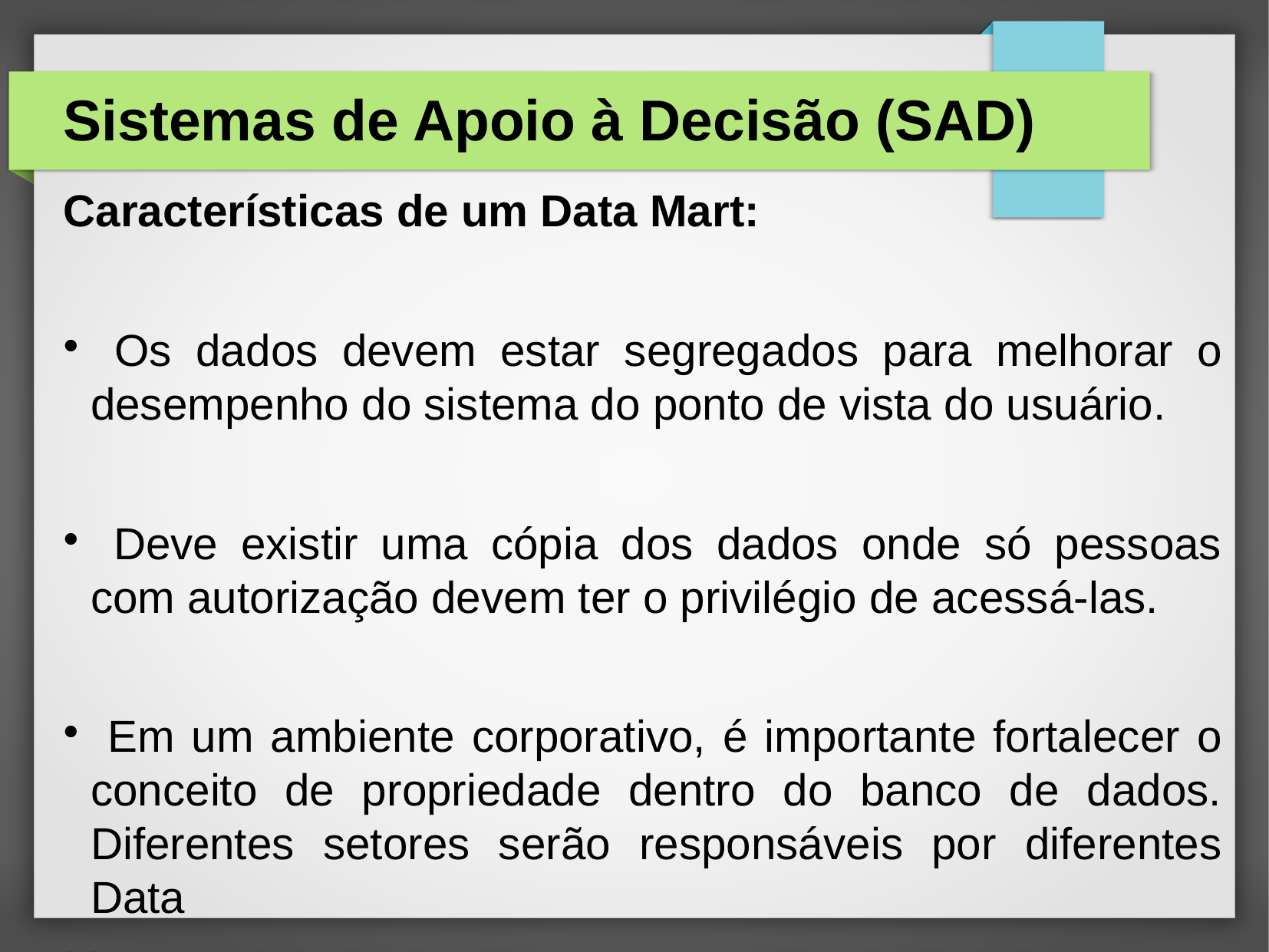

# Sistemas de Apoio à Decisão (SAD)
Características de um Data Mart:

 Os dados devem estar segregados para melhorar o desempenho do sistema do ponto de vista do usuário.

 Deve existir uma cópia dos dados onde só pessoas com autorização devem ter o privilégio de acessá-las.

 Em um ambiente corporativo, é importante fortalecer o conceito de propriedade dentro do banco de dados. Diferentes setores serão responsáveis por diferentes Data
Marts.